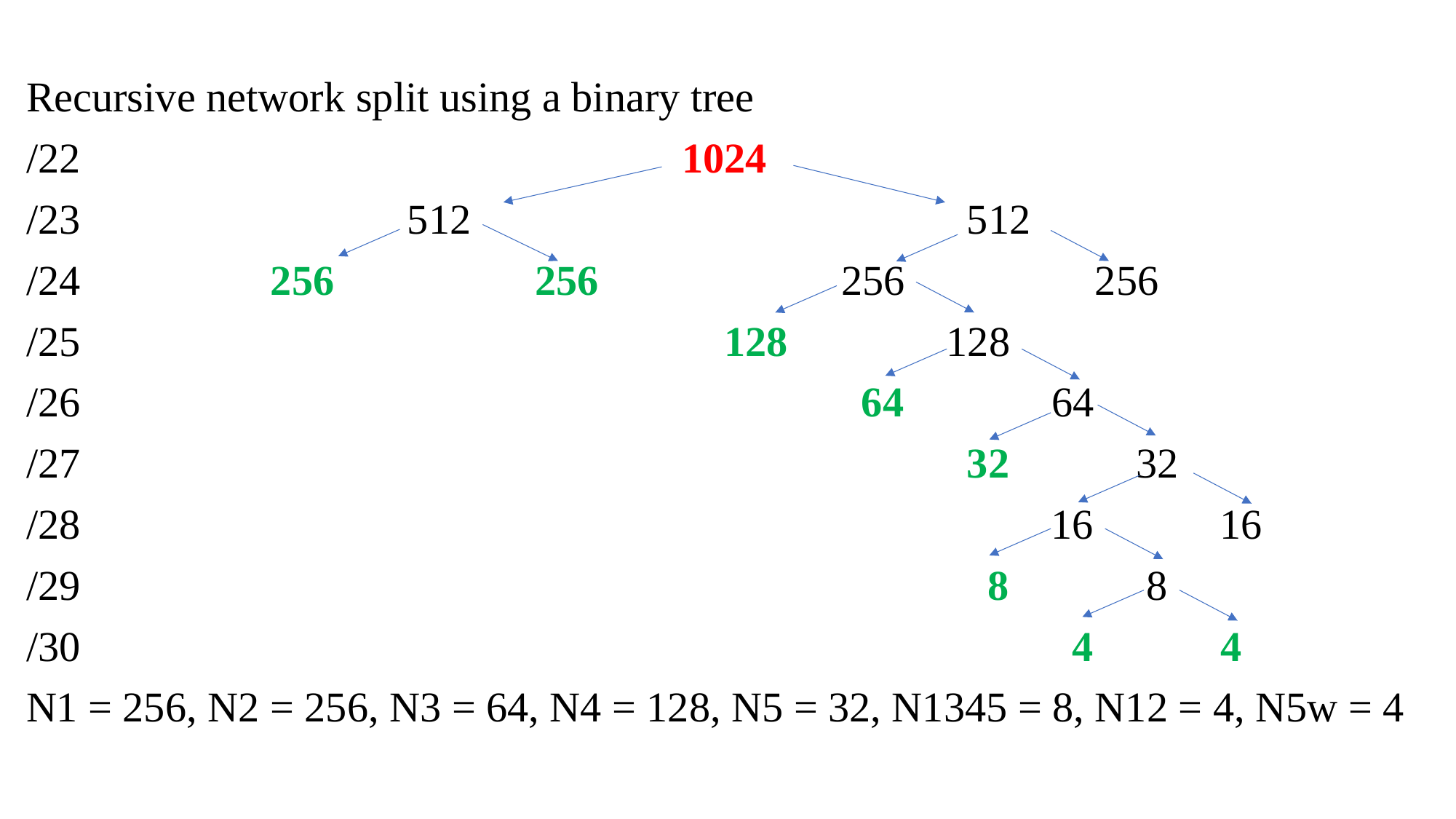

Recursive network split using a binary tree
/22                                                         1024
/23                               512                                               512
/24                  256                   256                       256                  256
/25                                                             128               128
/26                                                                          64              64
/27                                                                                    32            32
/28                                                                                            16            16
/29                                                                                      8             8
/30                                                                                              4            4
N1 = 256, N2 = 256, N3 = 64, N4 = 128, N5 = 32, N1345 = 8, N12 = 4, N5w = 4